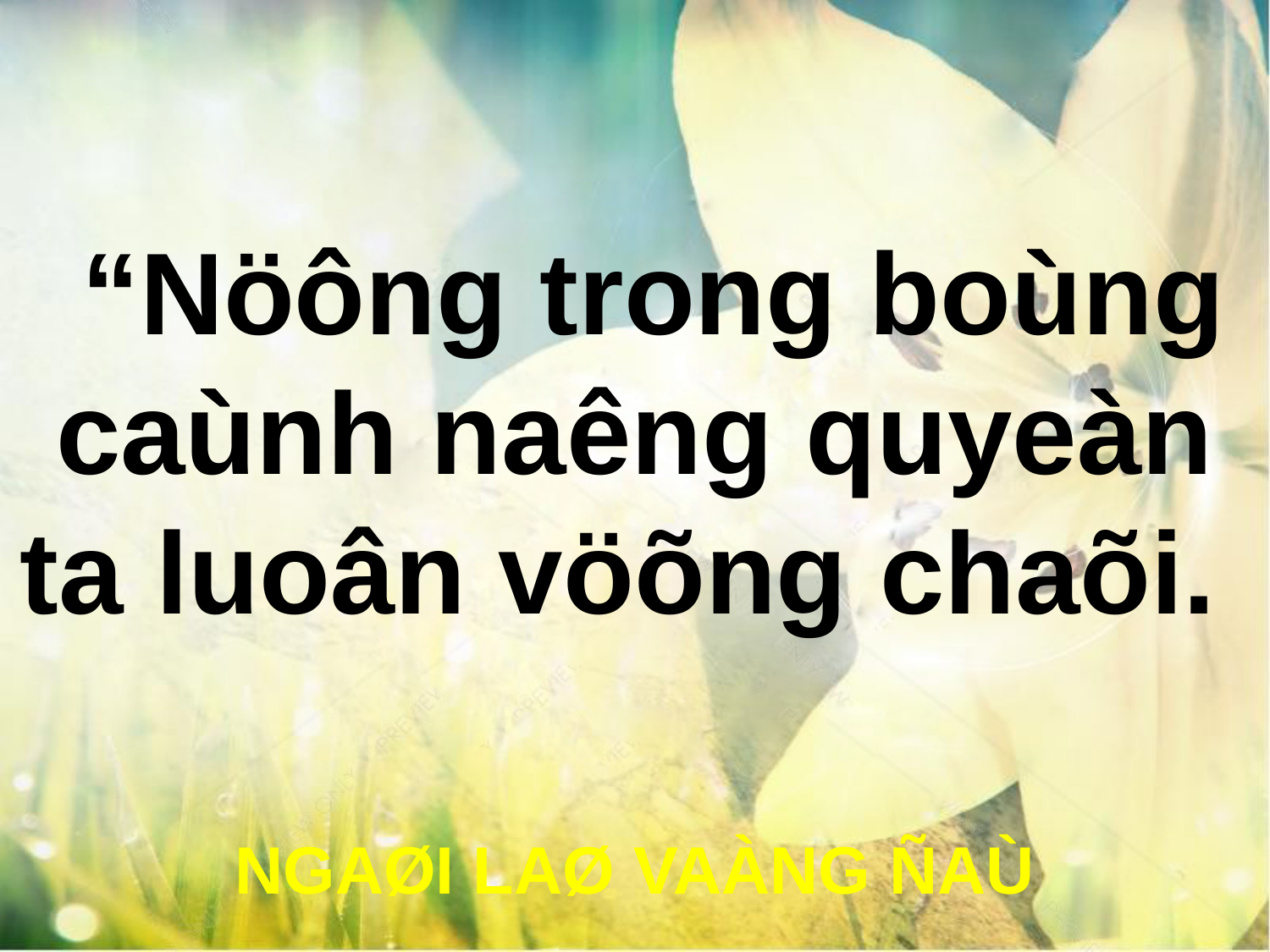

“Nöông trong boùng caùnh naêng quyeàn ta luoân vöõng chaõi.
NGAØI LAØ VAÀNG ÑAÙ